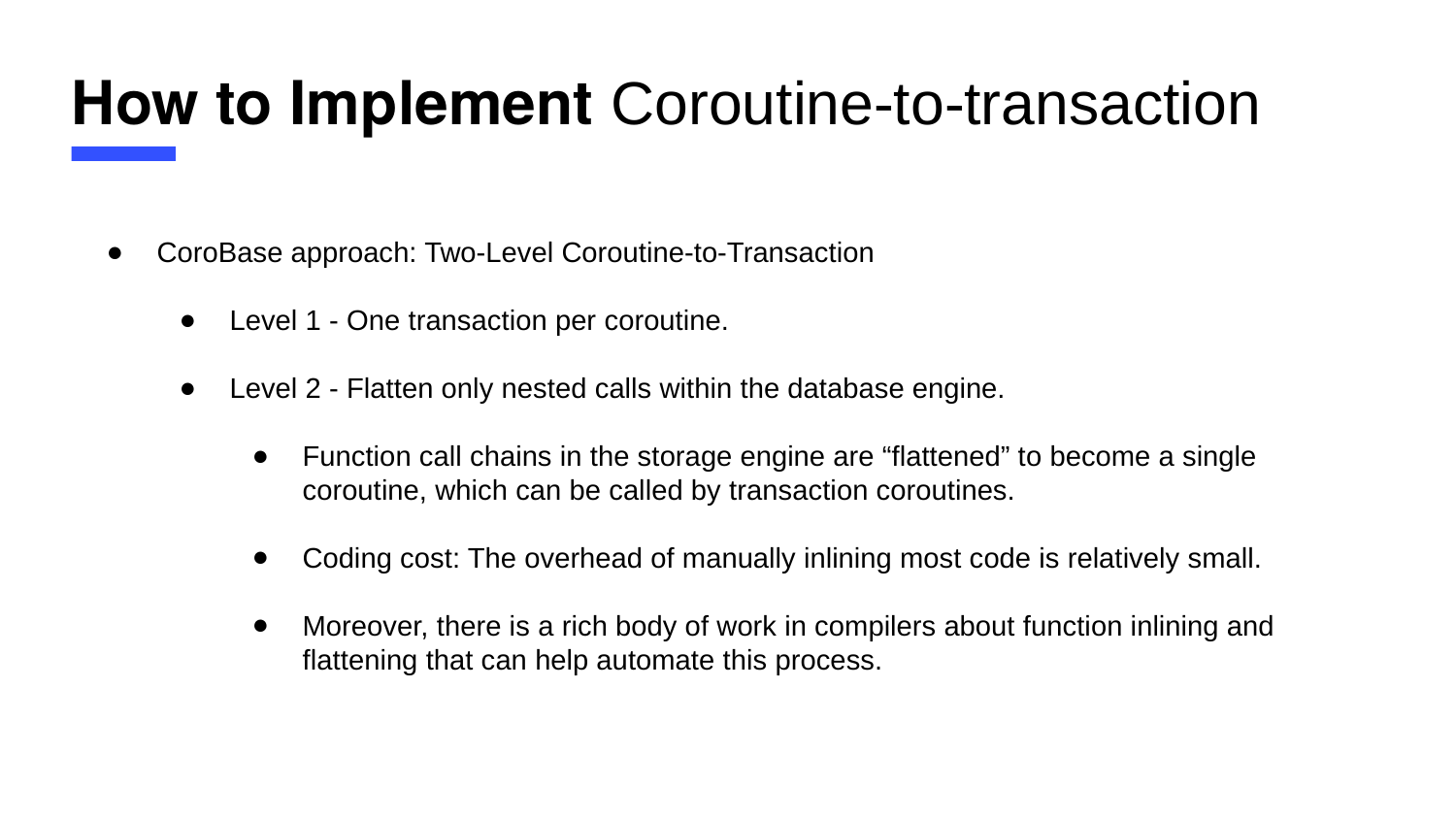

How to Implement Coroutine-to-transaction

CoroBase approach: Two-Level Coroutine-to-Transaction

Level 1 - One transaction per coroutine.

Level 2 - Flatten only nested calls within the database engine.

Function call chains in the storage engine are “flattened” to become a single coroutine, which can be called by transaction coroutines.

Coding cost: The overhead of manually inlining most code is relatively small.

Moreover, there is a rich body of work in compilers about function inlining and flattening that can help automate this process.